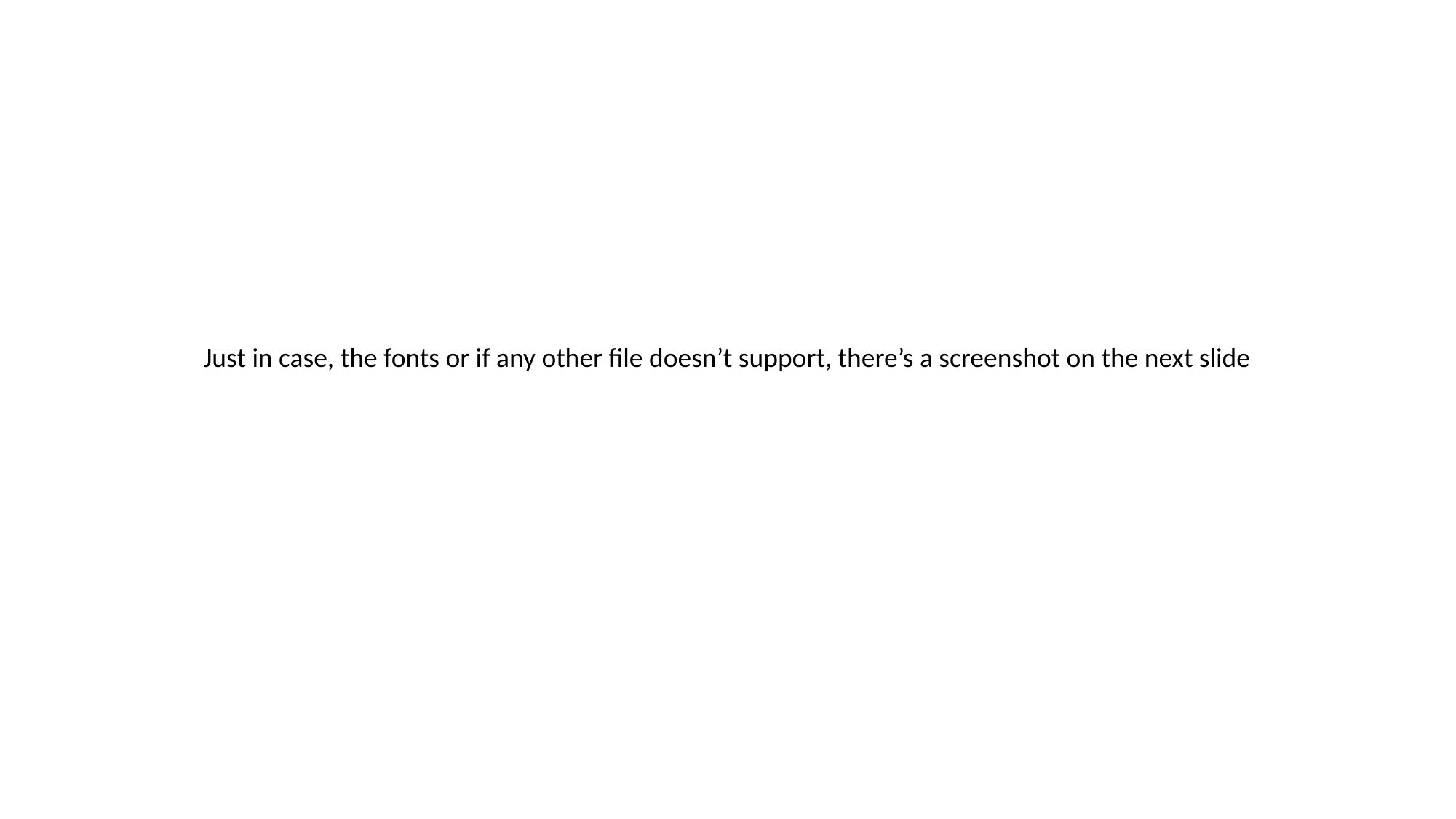

Just in case, the fonts or if any other file doesn’t support, there’s a screenshot on the next slide